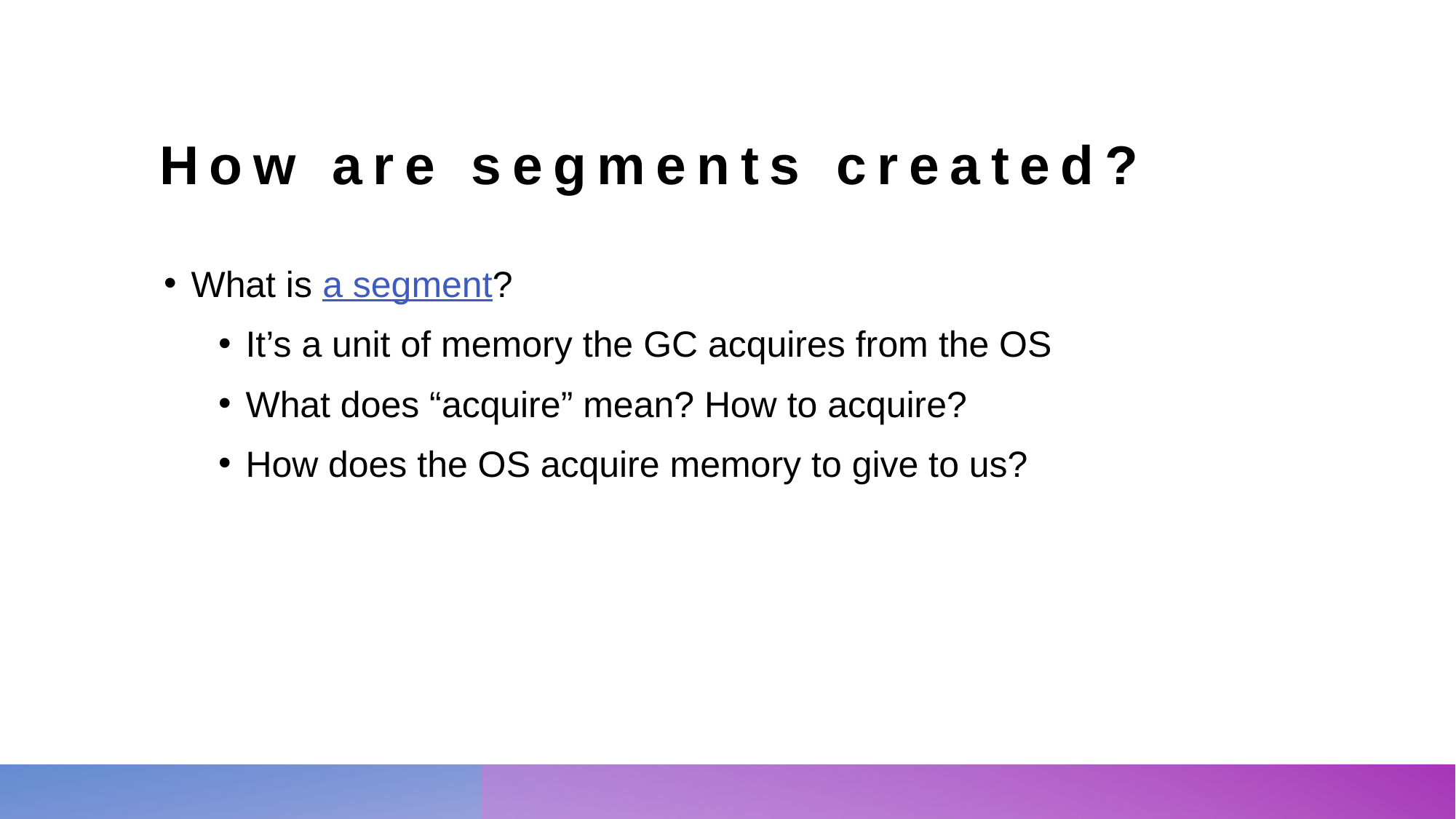

# How are segments created?
What is a segment?
It’s a unit of memory the GC acquires from the OS
What does “acquire” mean? How to acquire?
How does the OS acquire memory to give to us?